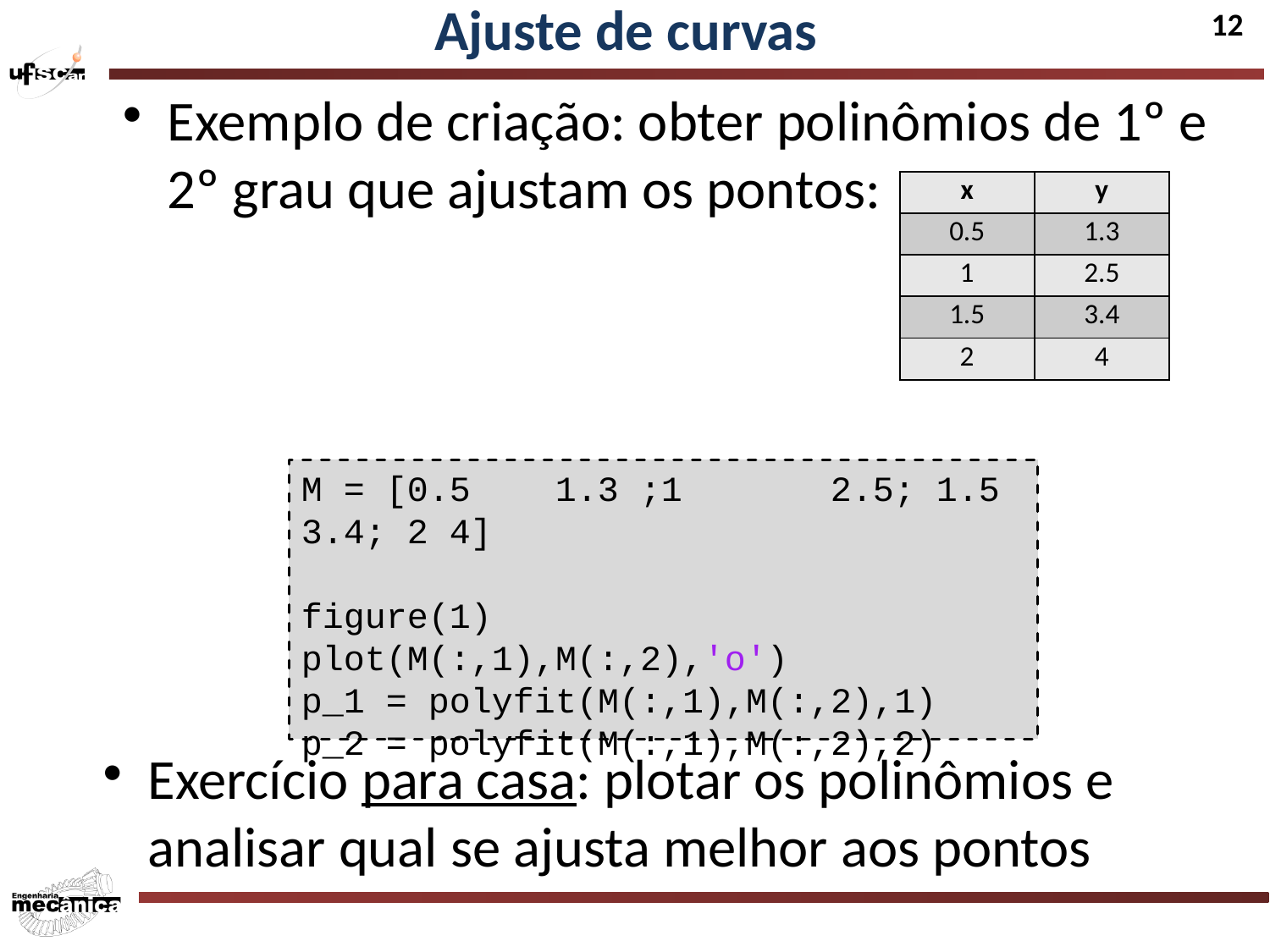

Ajuste de curvas
Exemplo de criação: obter polinômios de 1º e 2º grau que ajustam os pontos:
| x | y |
| --- | --- |
| 0.5 | 1.3 |
| 1 | 2.5 |
| 1.5 | 3.4 |
| 2 | 4 |
M = [0.5	1.3 ;1	 2.5; 1.5 3.4; 2 4]

figure(1)
plot(M(:,1),M(:,2),'o')
p_1 = polyfit(M(:,1),M(:,2),1)
p_2 = polyfit(M(:,1),M(:,2),2)
Exercício para casa: plotar os polinômios e analisar qual se ajusta melhor aos pontos